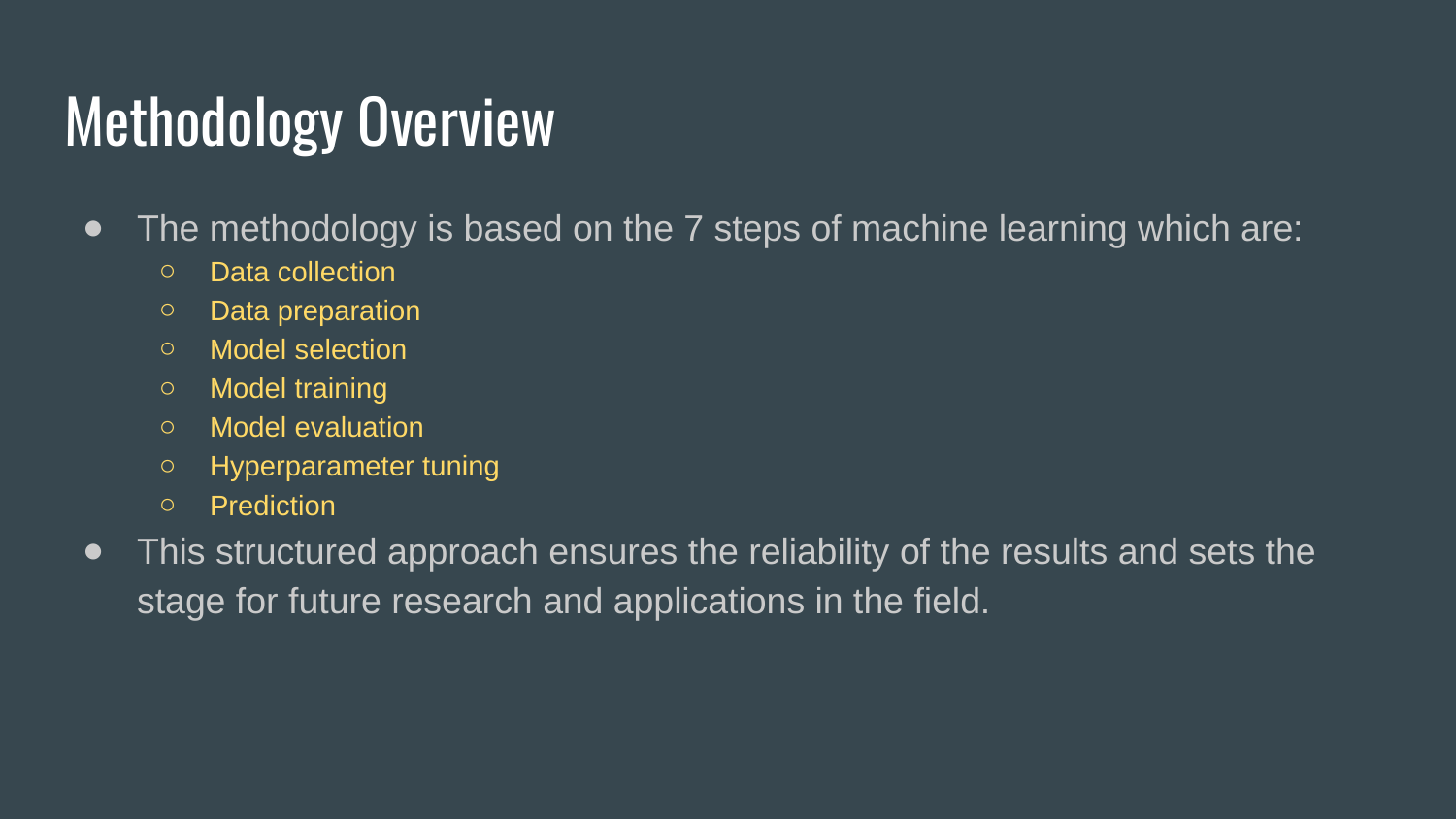

# Methodology Overview
The methodology is based on the 7 steps of machine learning which are:
Data collection
Data preparation
Model selection
Model training
Model evaluation
Hyperparameter tuning
Prediction
This structured approach ensures the reliability of the results and sets the stage for future research and applications in the field.